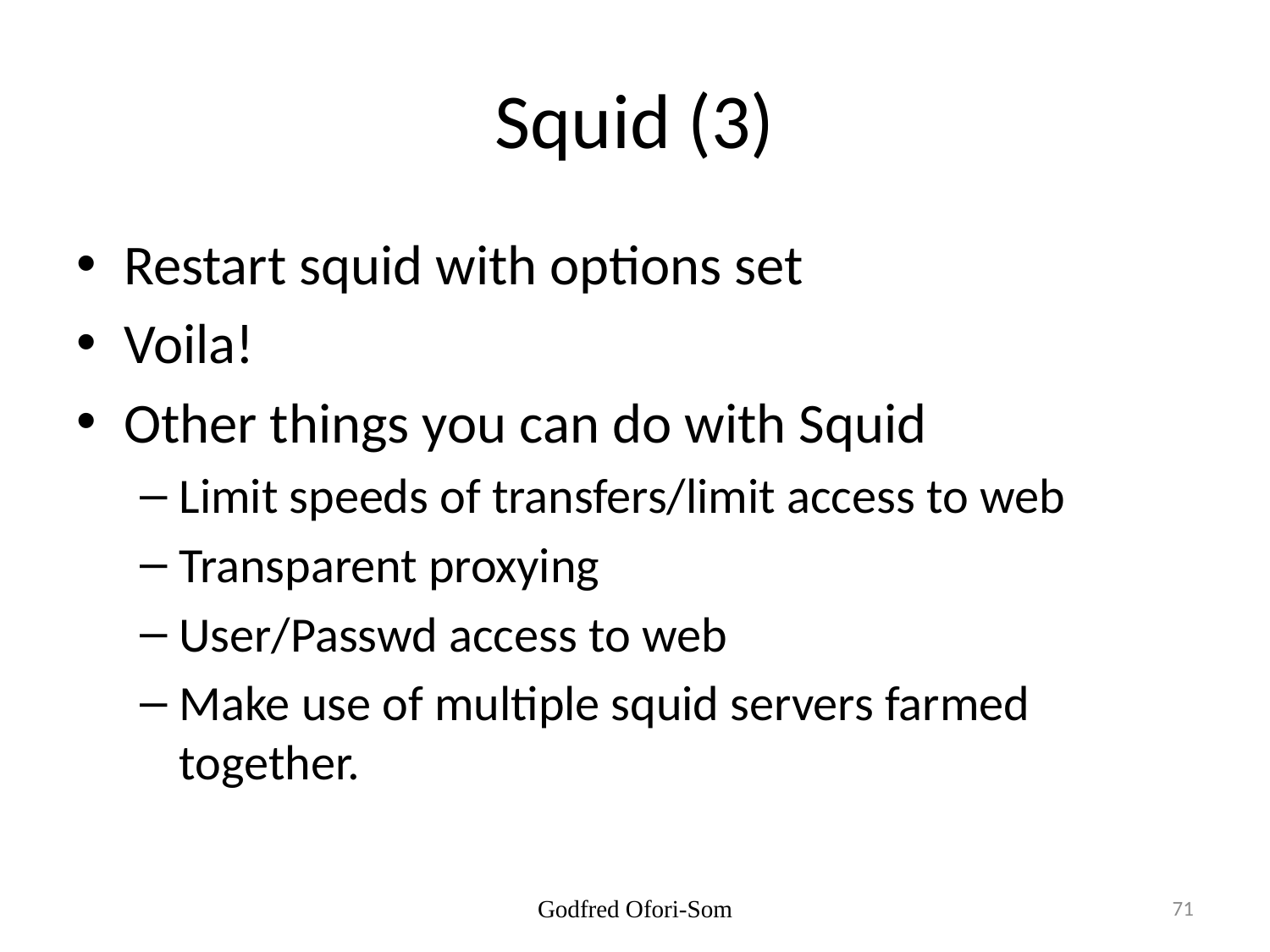

# Squid (3)
Restart squid with options set
Voila!
Other things you can do with Squid
Limit speeds of transfers/limit access to web
Transparent proxying
User/Passwd access to web
Make use of multiple squid servers farmed together.
Godfred Ofori-Som
71